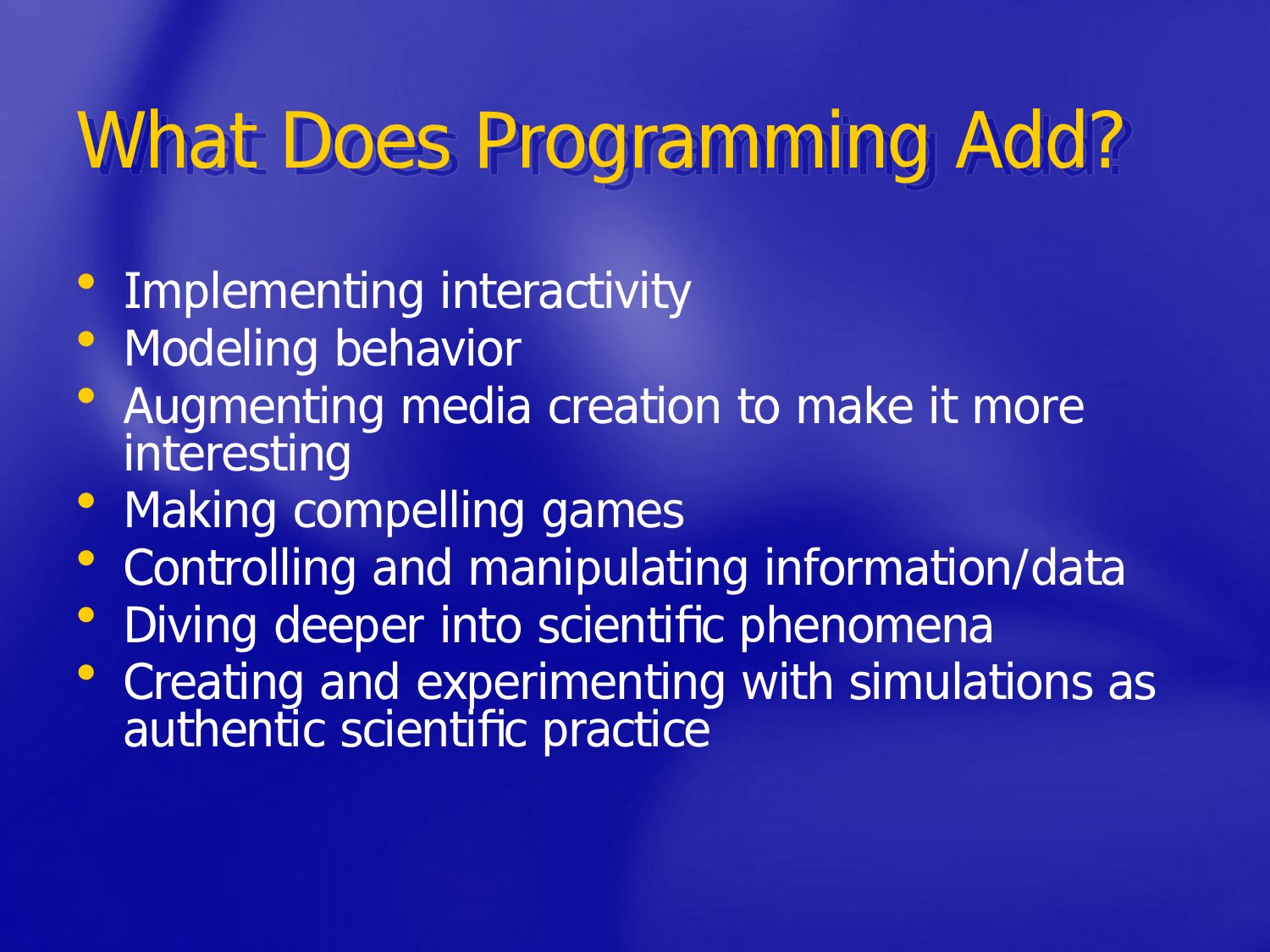

# What Does Programming Add?
Implementing interactivity
Modeling behavior
Augmenting media creation to make it more interesting
Making compelling games
Controlling and manipulating information/data
Diving deeper into scientific phenomena
Creating and experimenting with simulations as authentic scientific practice